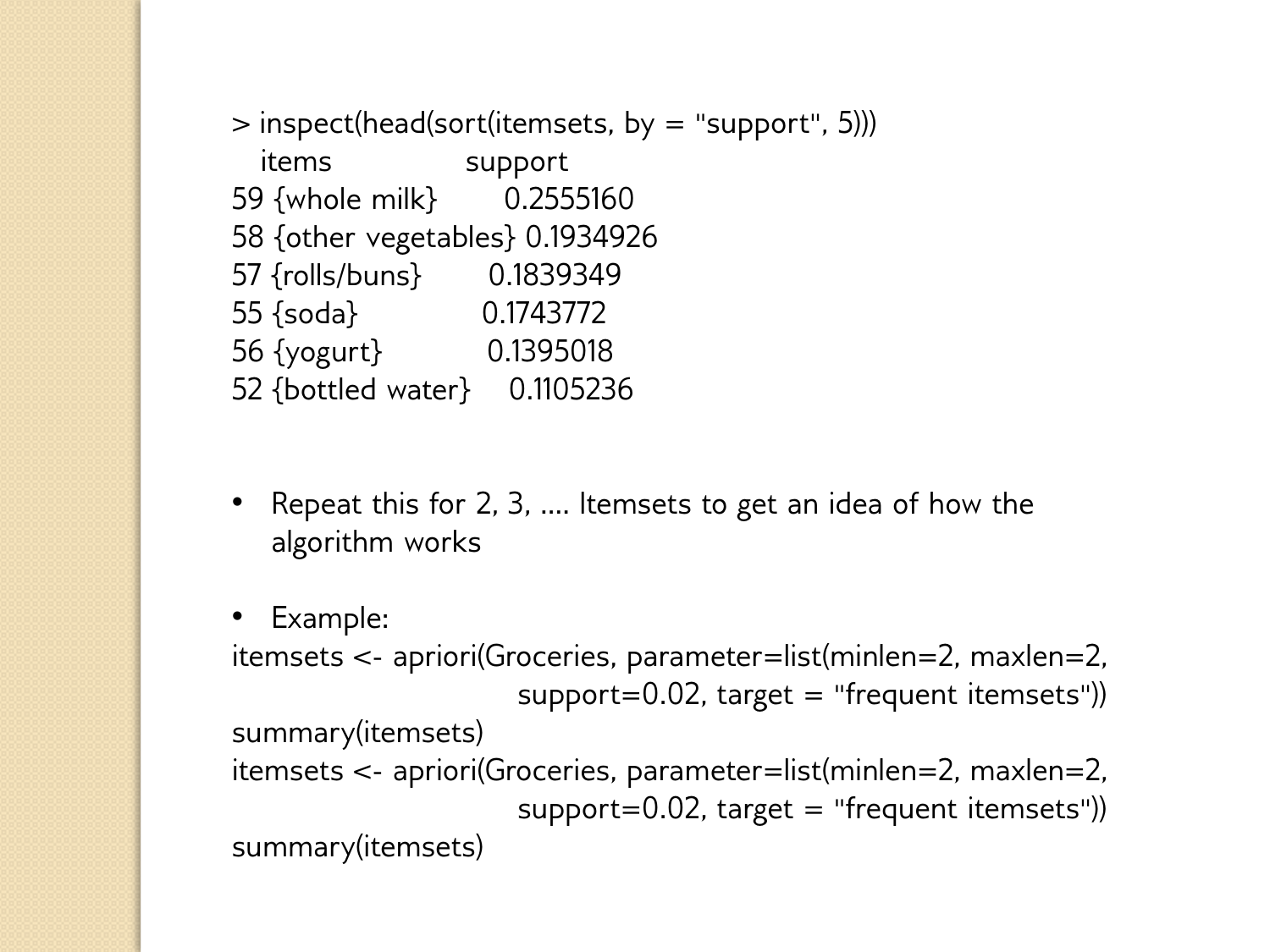

> inspect(head(sort(itemsets, by = "support", 5)))
   items              support
59 {whole milk}       0.2555160
58 {other vegetables} 0.1934926
57 {rolls/buns}       0.1839349
55 {soda}             0.1743772
56 {yogurt}           0.1395018
52 {bottled water}    0.1105236

Repeat this for 2, 3, …. Itemsets to get an idea of how the algorithm works

Example:
itemsets <- apriori(Groceries, parameter=list(minlen=2, maxlen=2,
                              support=0.02, target = "frequent itemsets"))
summary(itemsets)
itemsets <- apriori(Groceries, parameter=list(minlen=2, maxlen=2,
                              support=0.02, target = "frequent itemsets"))
summary(itemsets)